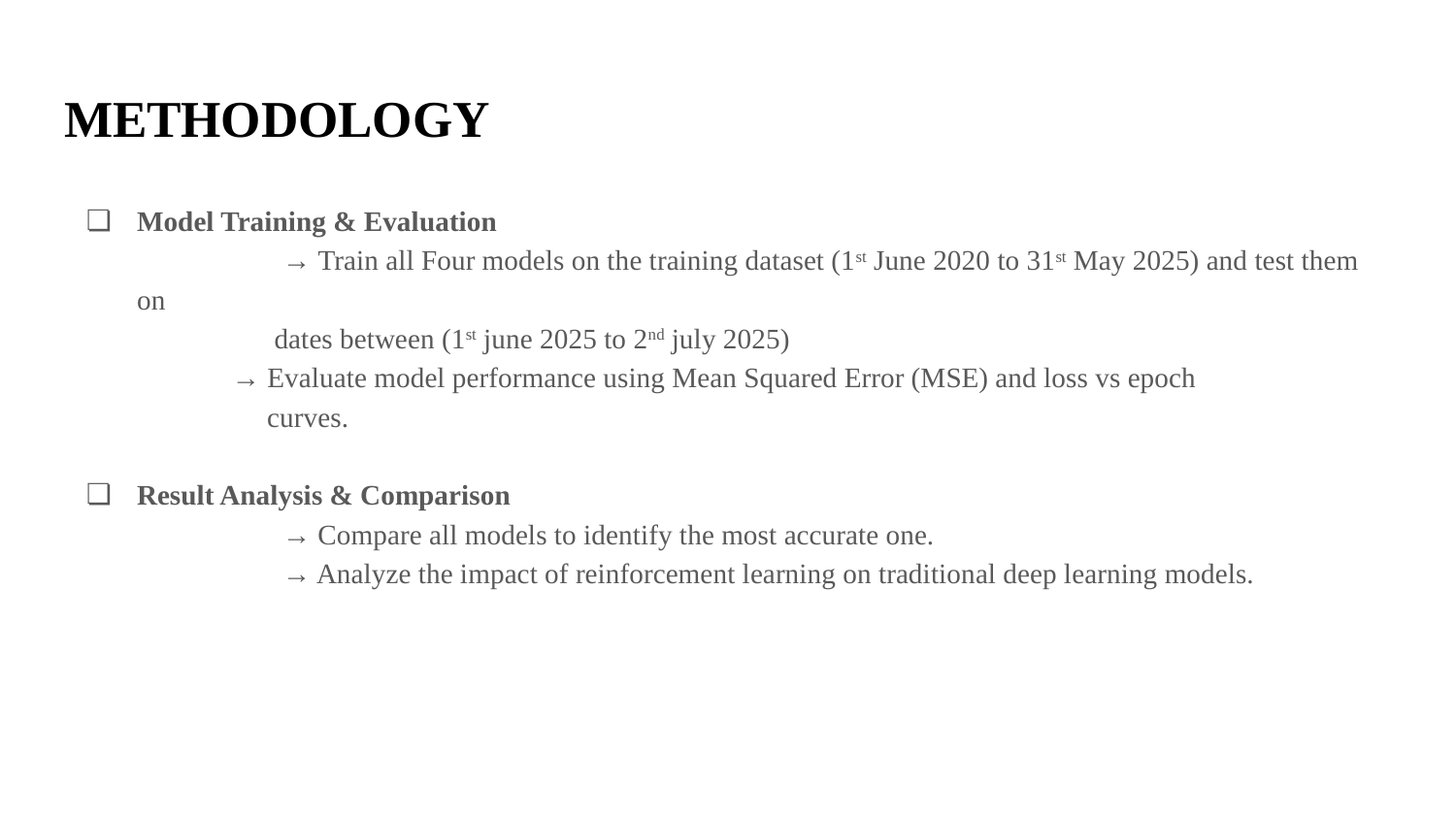

# METHODOLOGY
Model Training & Evaluation
	→ Train all Four models on the training dataset (1st June 2020 to 31st May 2025) and test them on
	      dates between (1st june 2025 to 2nd july 2025)
	→ Evaluate model performance using Mean Squared Error (MSE) and loss vs epoch
	     curves.
Result Analysis & Comparison
	→ Compare all models to identify the most accurate one.
	→ Analyze the impact of reinforcement learning on traditional deep learning models.